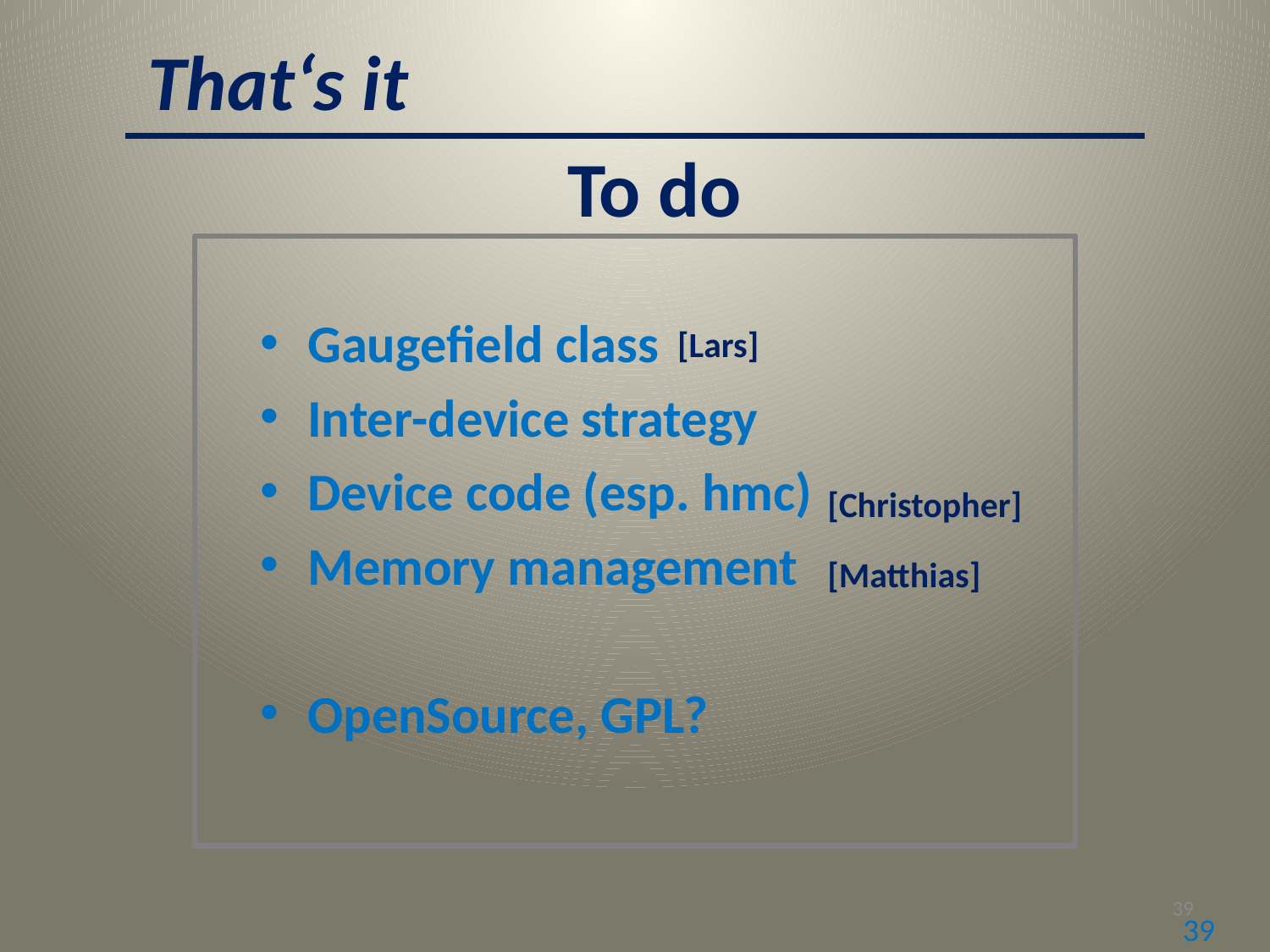

That‘s it
To do

Gaugefield class
Inter-device strategy
Device code (esp. hmc)
Memory management

OpenSource, GPL?

[Lars]
[Christopher]
[Matthias]
39
39